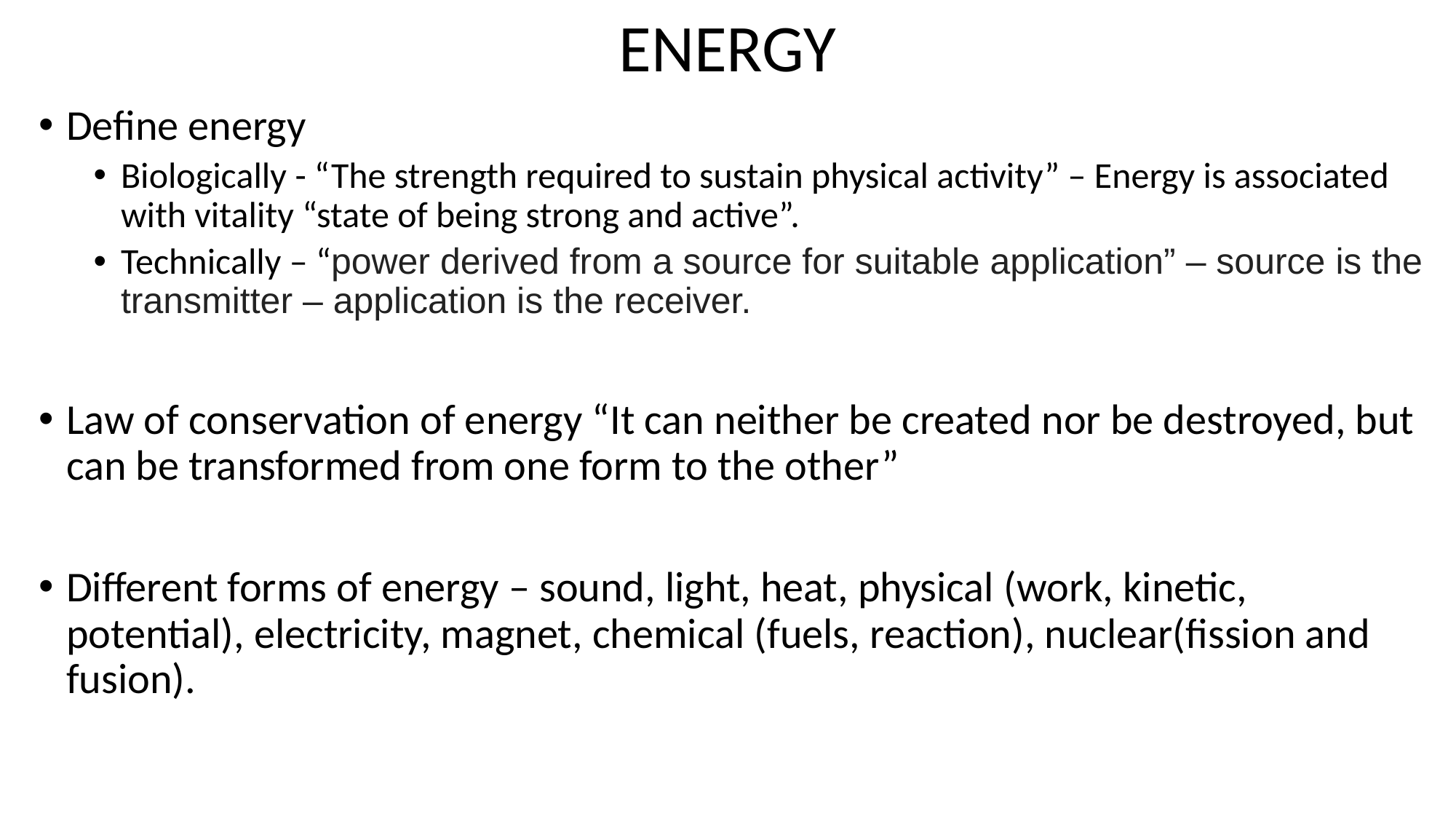

# ENERGY
Define energy
Biologically - “The strength required to sustain physical activity” – Energy is associated with vitality “state of being strong and active”.
Technically – “power derived from a source for suitable application” – source is the transmitter – application is the receiver.

Law of conservation of energy “It can neither be created nor be destroyed, but can be transformed from one form to the other”

Different forms of energy – sound, light, heat, physical (work, kinetic, potential), electricity, magnet, chemical (fuels, reaction), nuclear(fission and fusion).